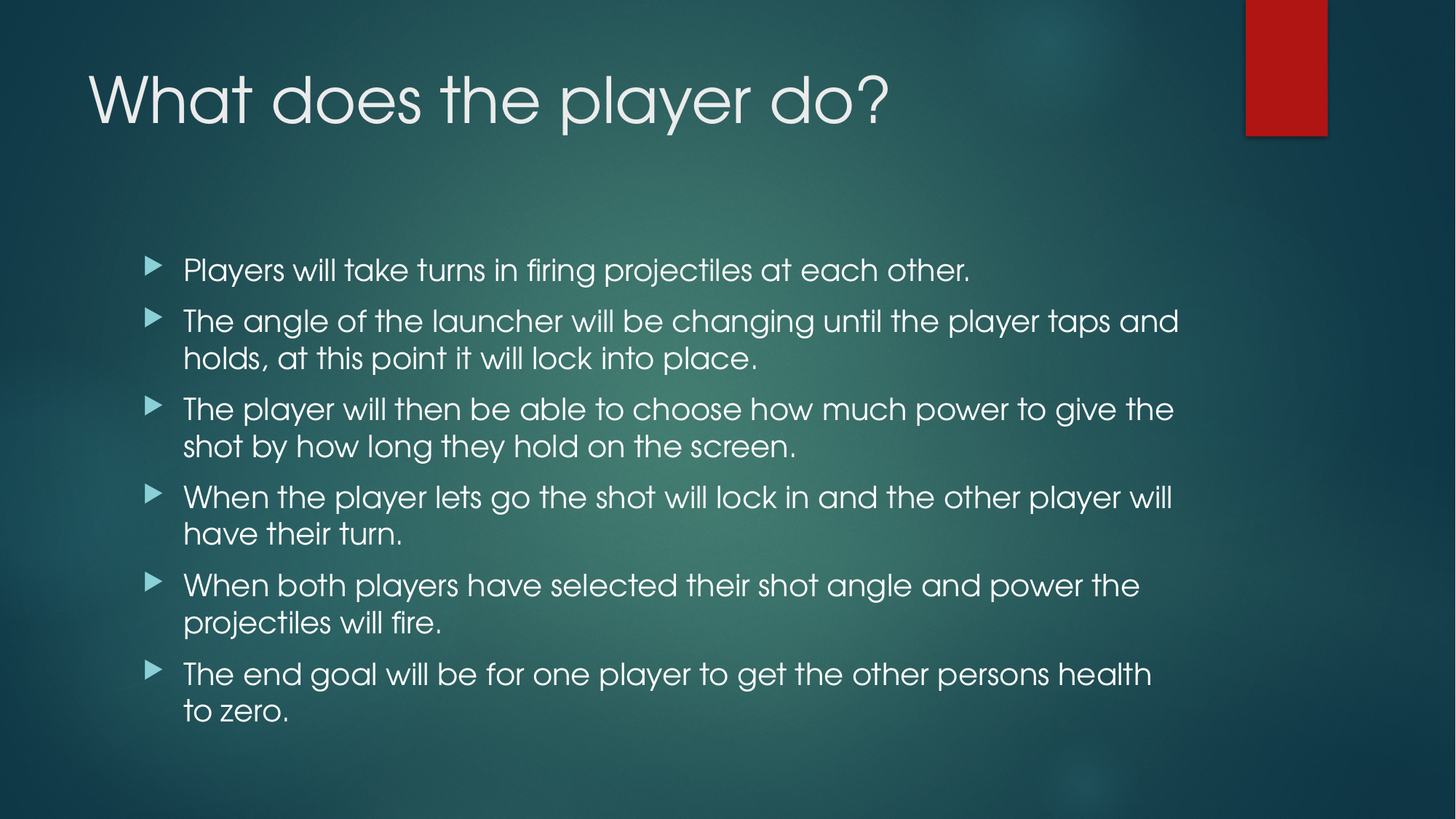

# What does the player do?
Players will take turns in firing projectiles at each other.
The angle of the launcher will be changing until the player taps and holds, at this point it will lock into place.
The player will then be able to choose how much power to give the shot by how long they hold on the screen.
When the player lets go the shot will lock in and the other player will have their turn.
When both players have selected their shot angle and power the projectiles will fire.
The end goal will be for one player to get the other persons health to zero.